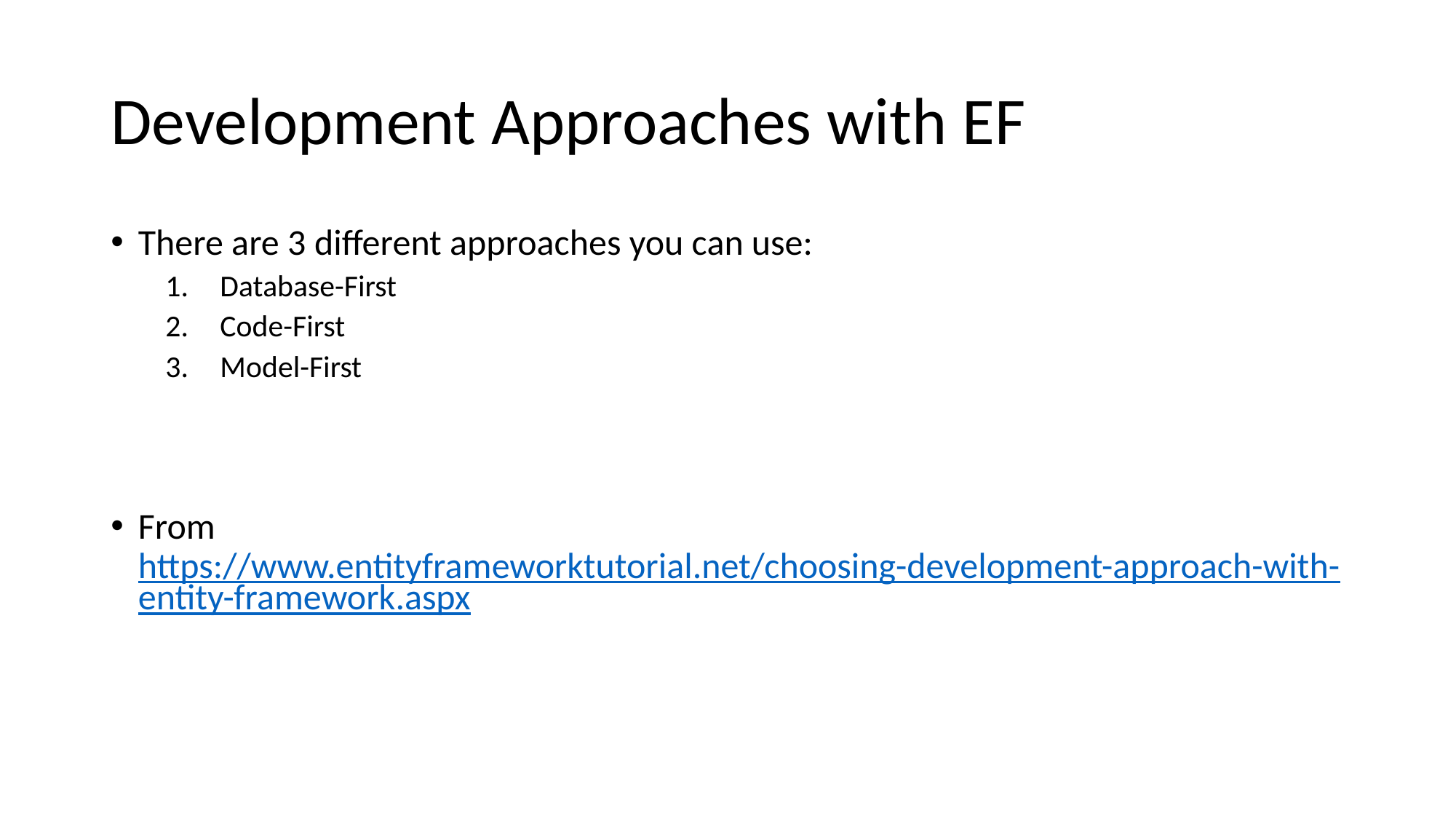

# Development Approaches with EF
There are 3 different approaches you can use:
Database-First
Code-First
Model-First

From https://www.entityframeworktutorial.net/choosing-development-approach-with-entity-framework.aspx